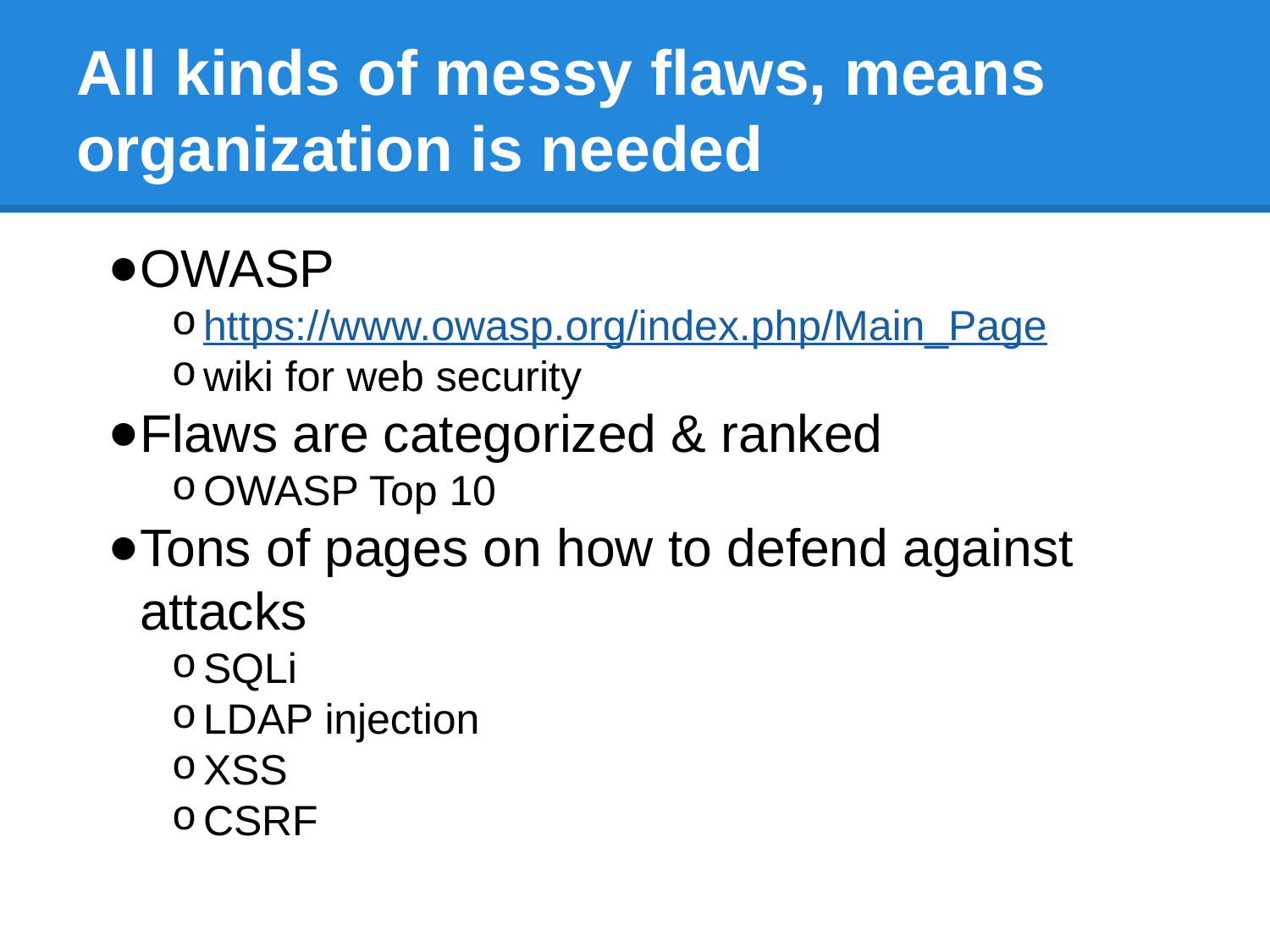

# All kinds of messy flaws, means organization is needed
OWASP
https://www.owasp.org/index.php/Main_Page
wiki for web security
Flaws are categorized & ranked
OWASP Top 10
Tons of pages on how to defend against attacks
SQLi
LDAP injection
XSS
CSRF